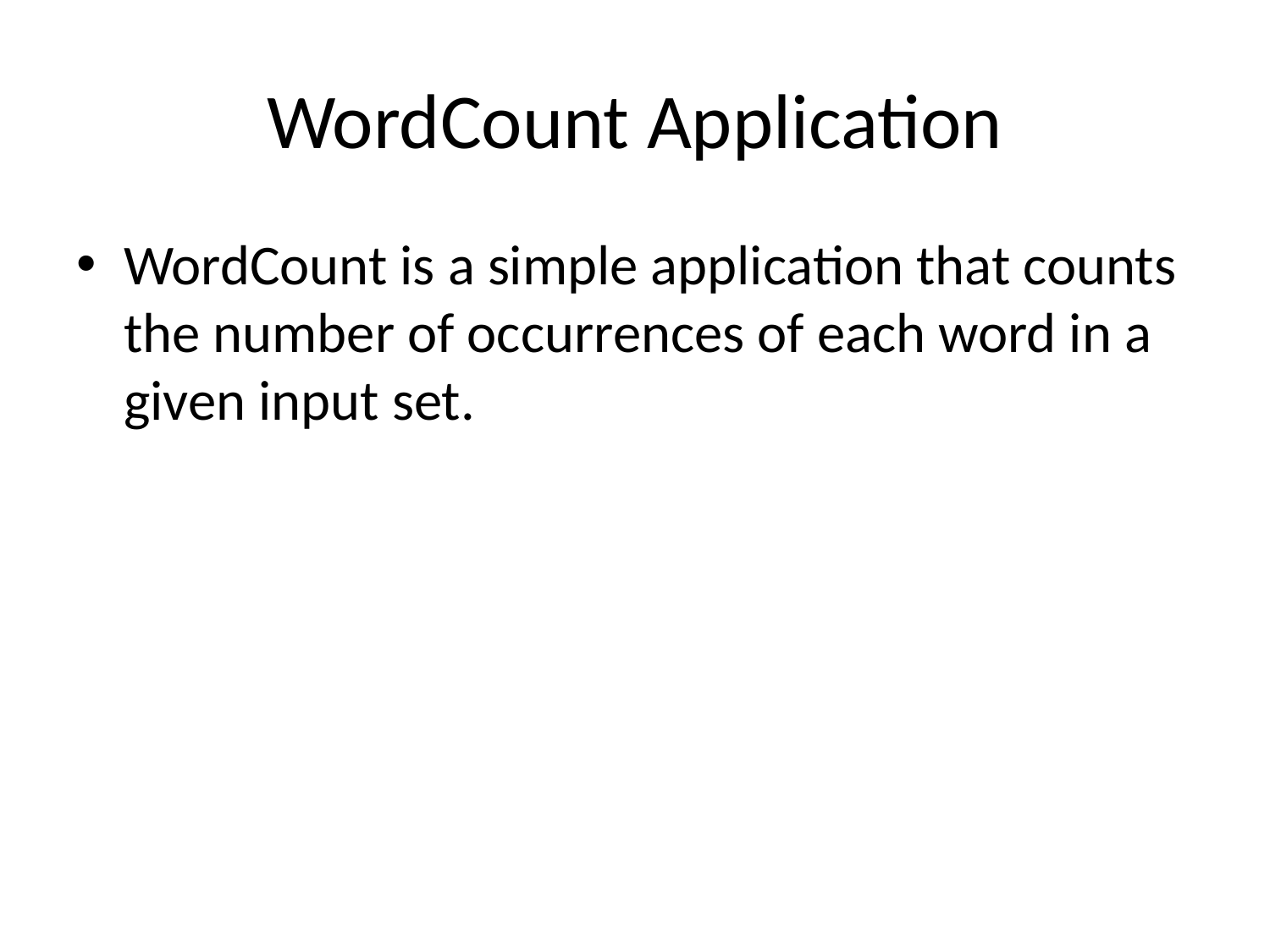

# WordCount Application
WordCount is a simple application that counts the number of occurrences of each word in a given input set.